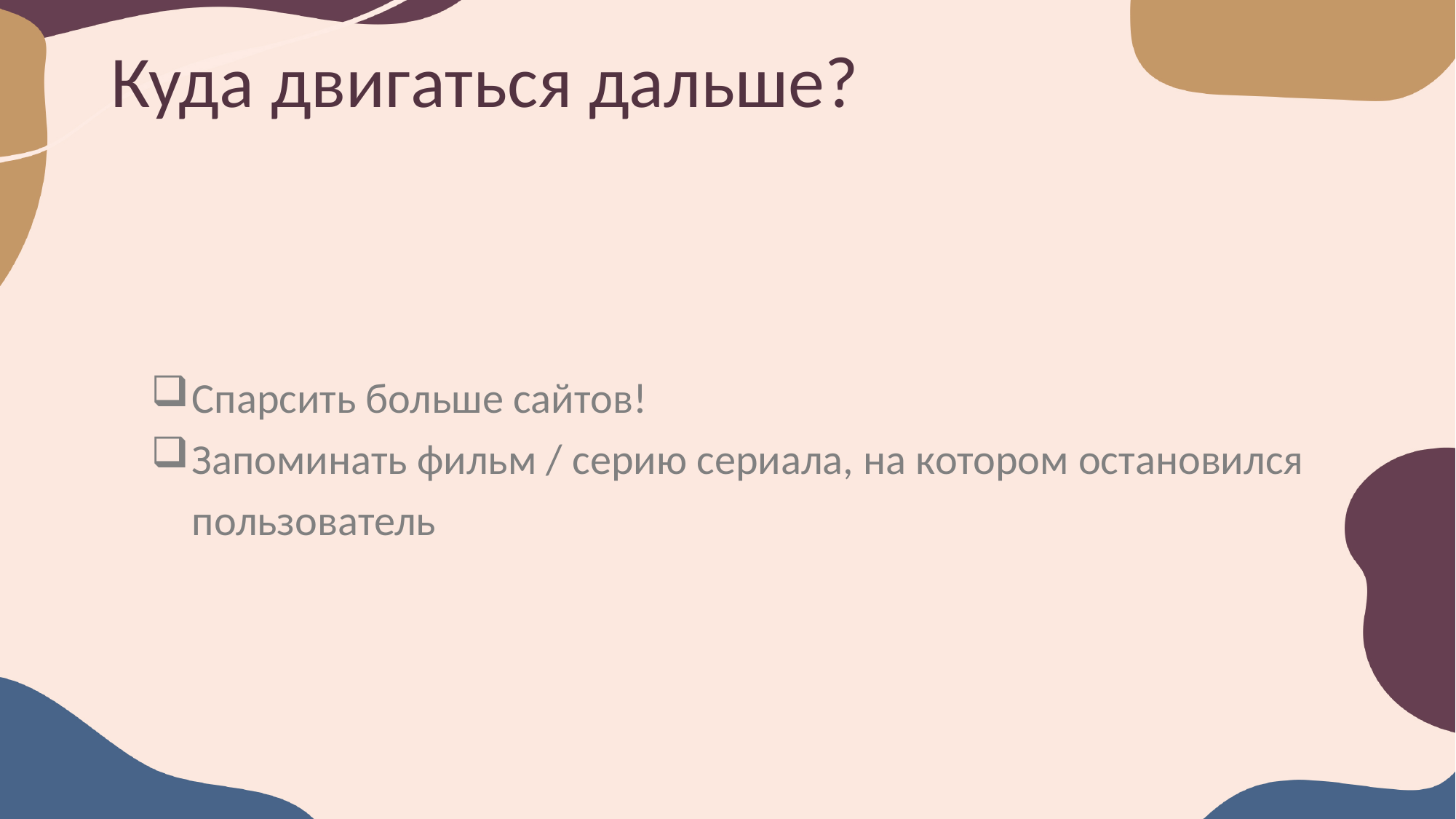

# Куда двигаться дальше?
Спарсить больше сайтов!
Запоминать фильм / серию сериала, на котором остановился пользователь